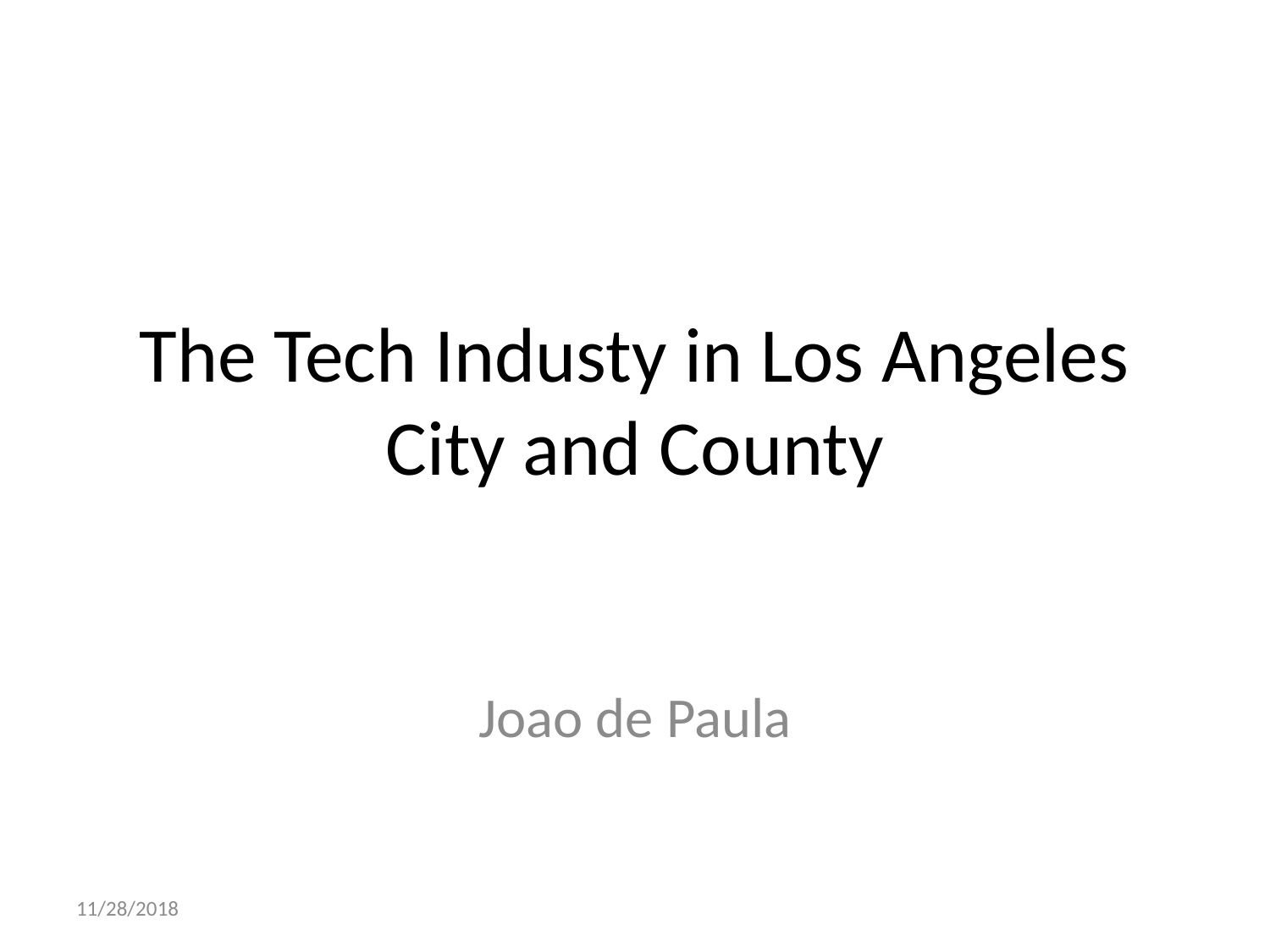

# The Tech Industy in Los Angeles City and County
Joao de Paula
11/28/2018